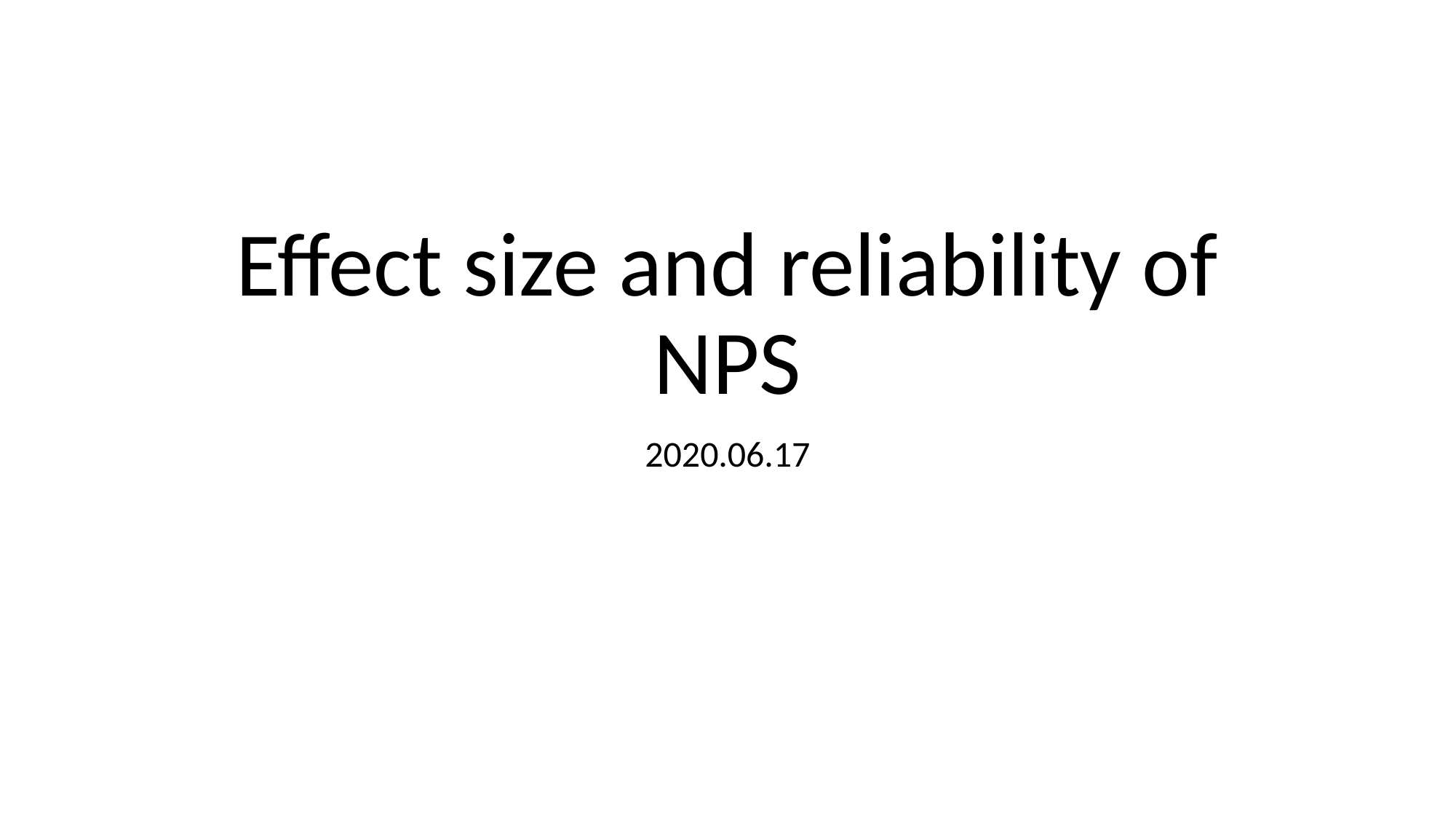

# Effect size and reliability of NPS
2020.06.17